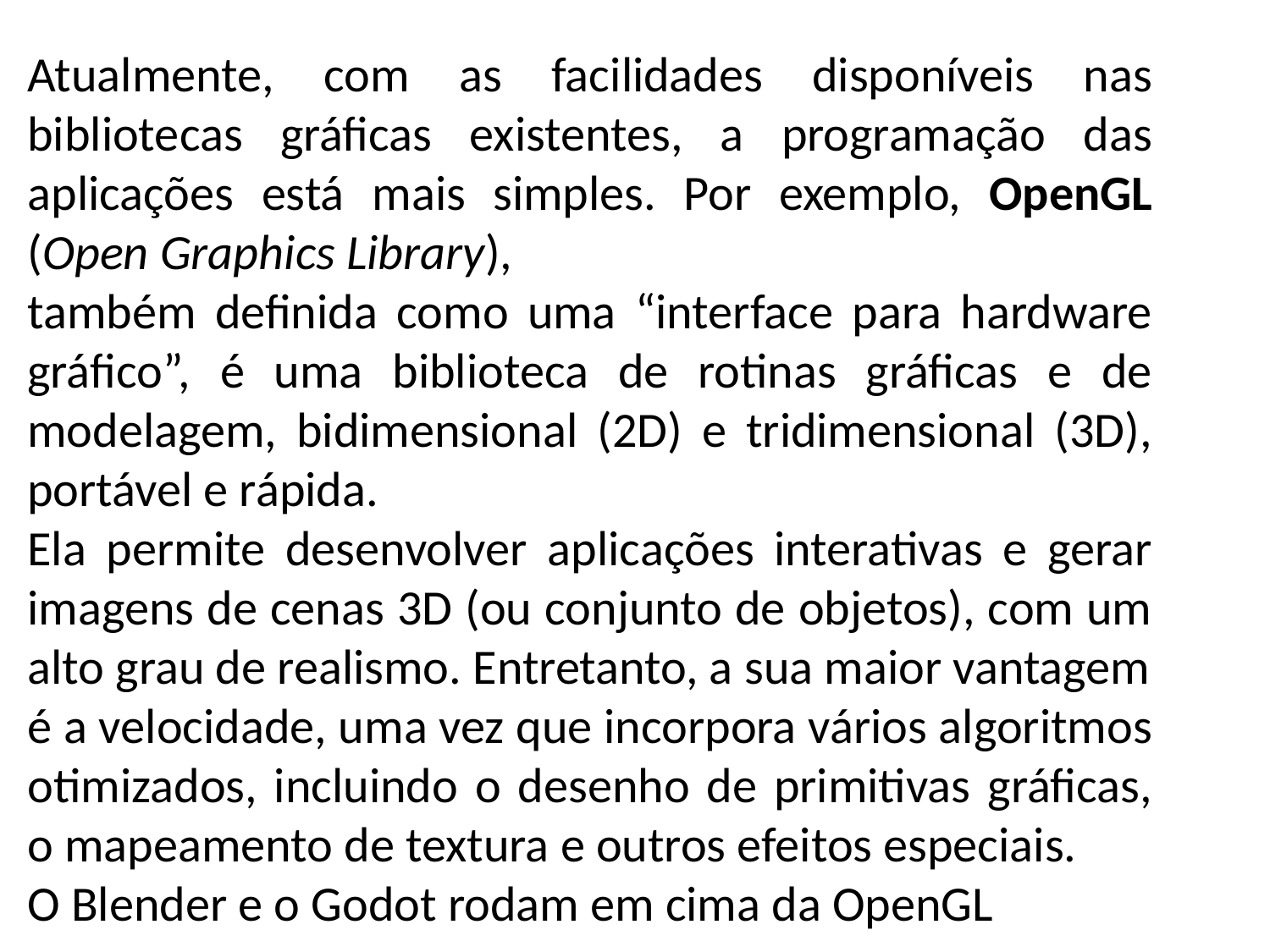

Atualmente, com as facilidades disponíveis nas bibliotecas gráficas existentes, a programação das aplicações está mais simples. Por exemplo, OpenGL (Open Graphics Library),
também definida como uma “interface para hardware gráfico”, é uma biblioteca de rotinas gráficas e de modelagem, bidimensional (2D) e tridimensional (3D), portável e rápida.
Ela permite desenvolver aplicações interativas e gerar imagens de cenas 3D (ou conjunto de objetos), com um alto grau de realismo. Entretanto, a sua maior vantagem
é a velocidade, uma vez que incorpora vários algoritmos otimizados, incluindo o desenho de primitivas gráficas, o mapeamento de textura e outros efeitos especiais.
O Blender e o Godot rodam em cima da OpenGL